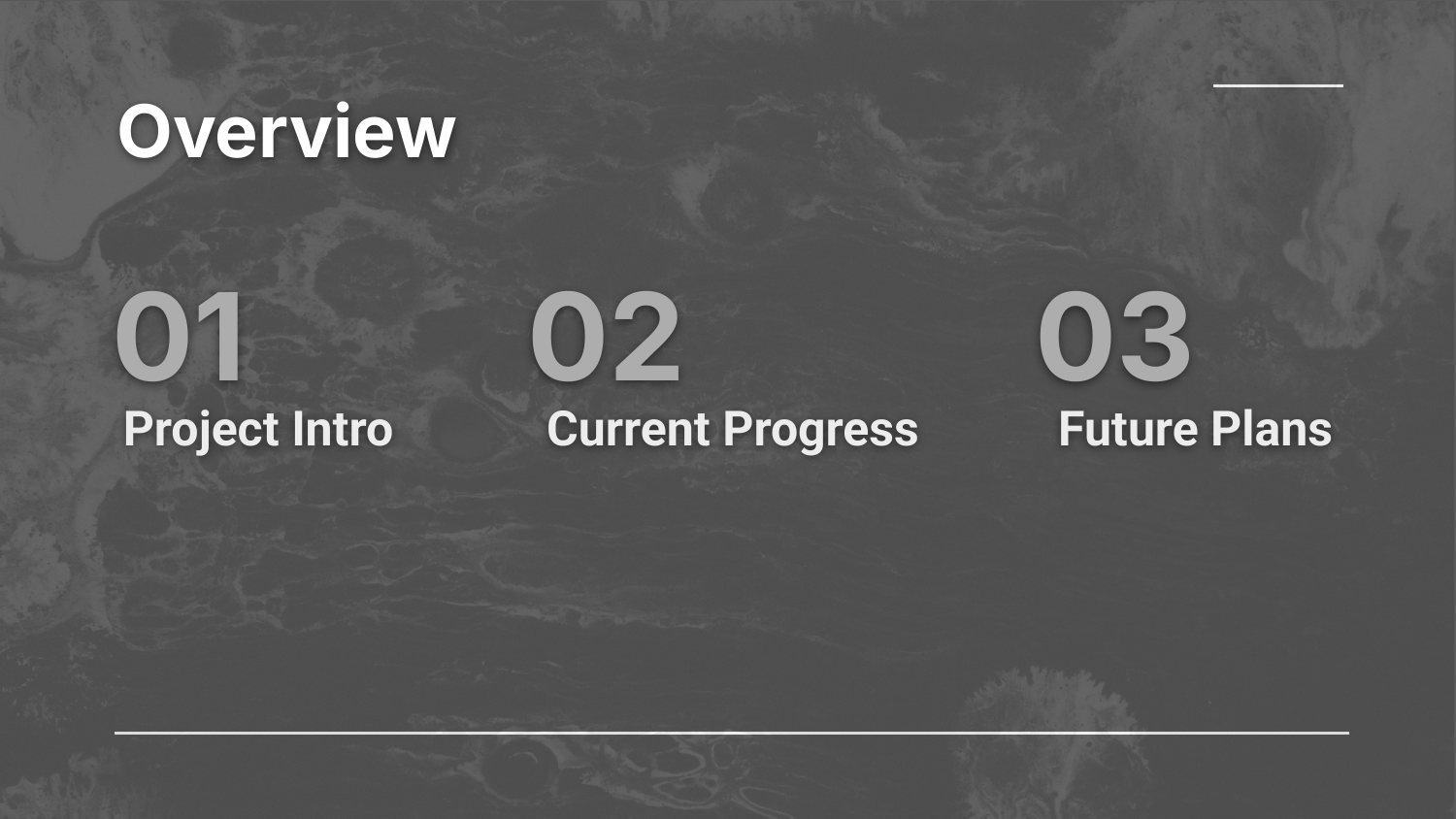

# Overview

01
02
03
Project Intro
Current Progress
Future Plans